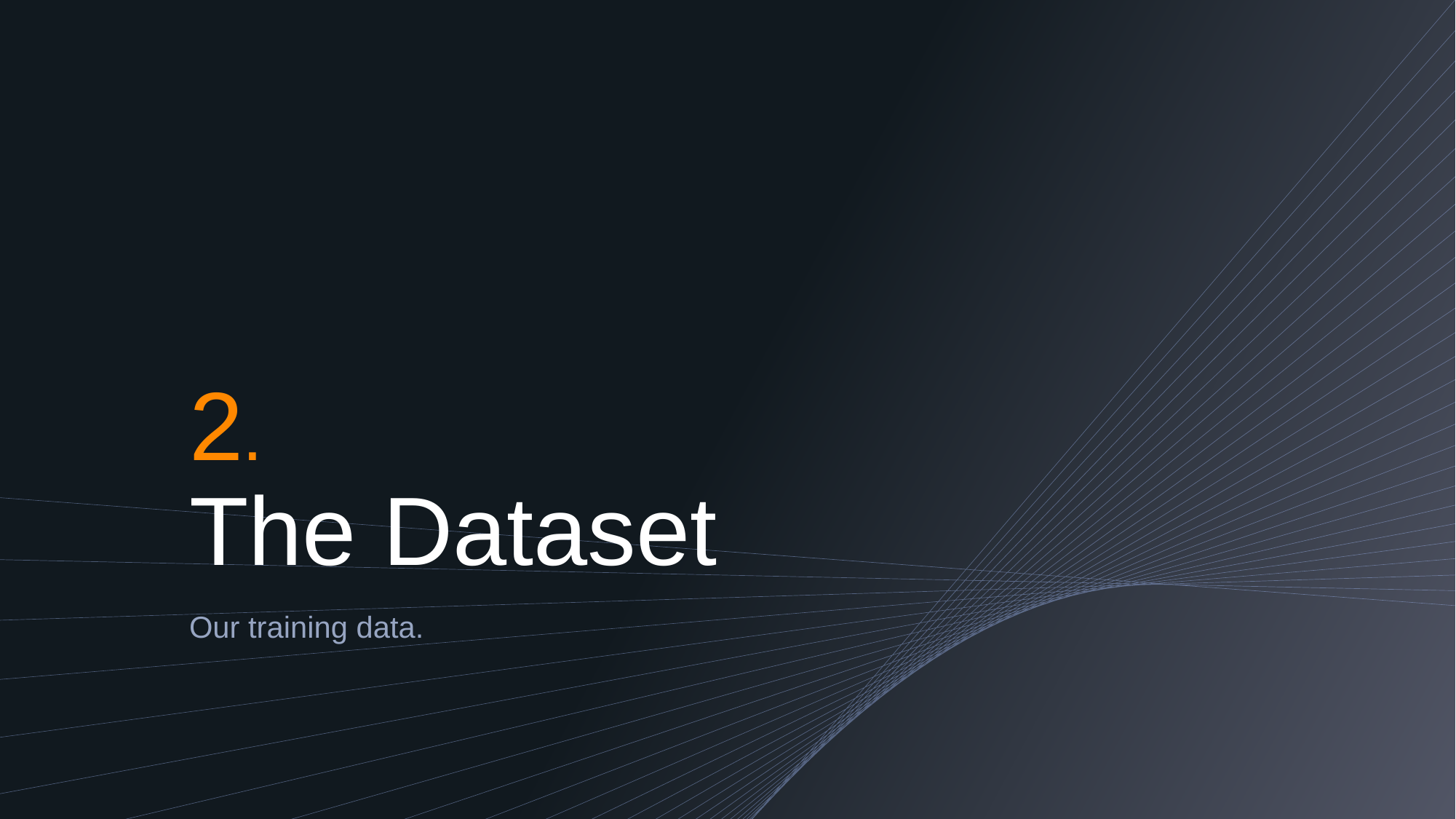

# 2. The Dataset
Our training data.